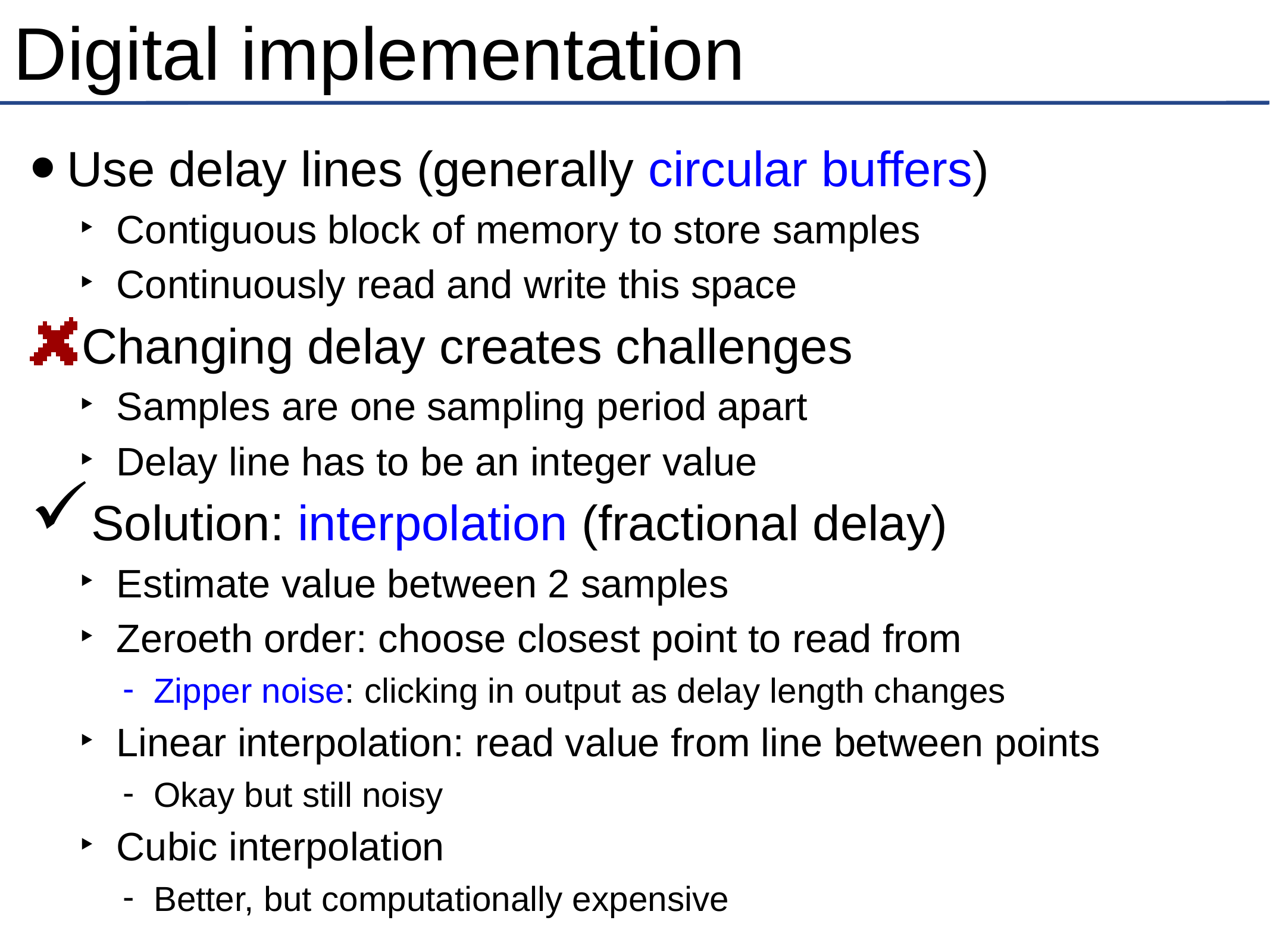

# Digital implementation
Use delay lines (generally circular buffers)
Contiguous block of memory to store samples
Continuously read and write this space
Changing delay creates challenges
Samples are one sampling period apart
Delay line has to be an integer value
Solution: interpolation (fractional delay)
Estimate value between 2 samples
Zeroeth order: choose closest point to read from
Zipper noise: clicking in output as delay length changes
Linear interpolation: read value from line between points
Okay but still noisy
Cubic interpolation
Better, but computationally expensive